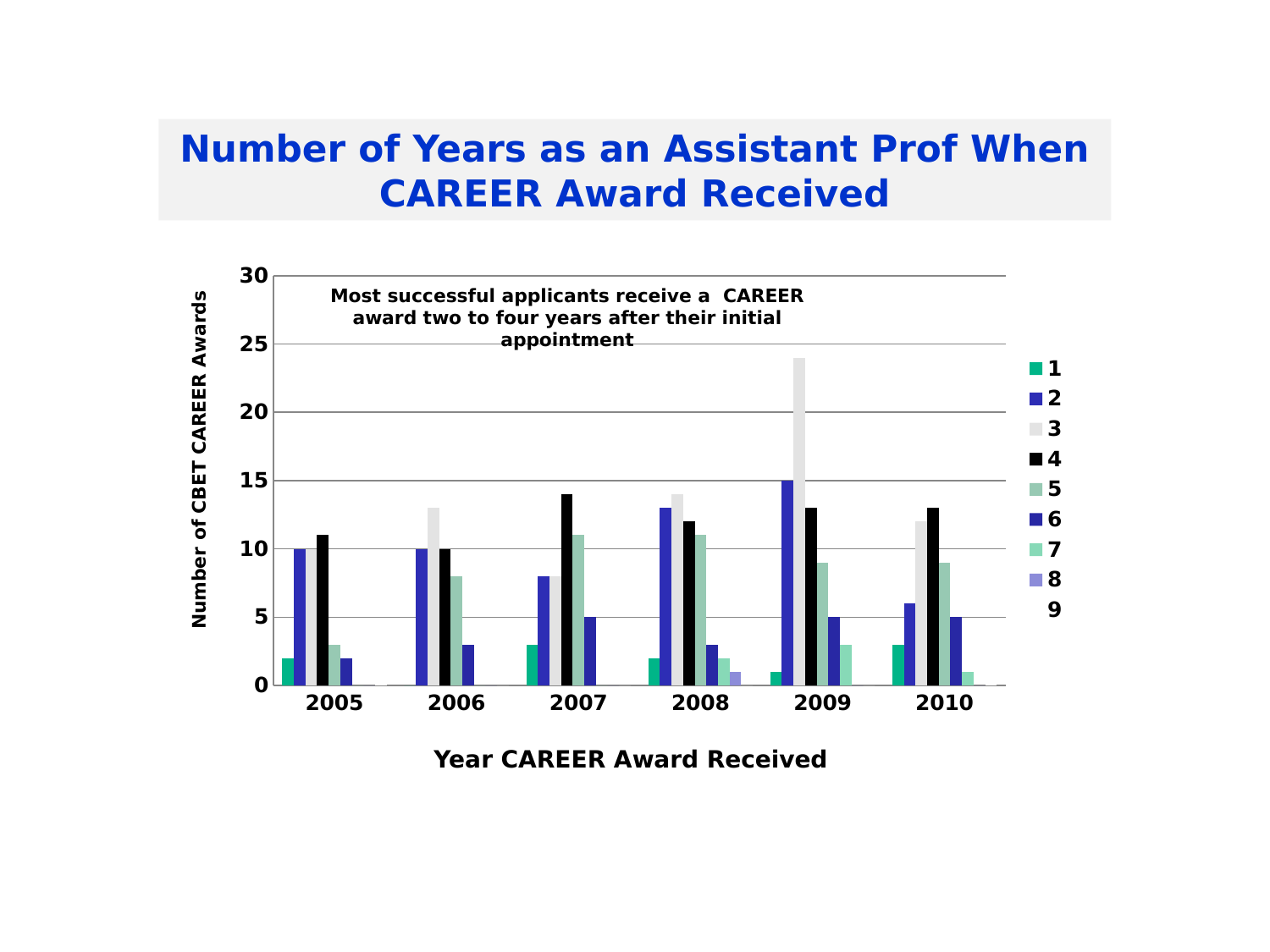

Number of Years as an Assistant Prof When CAREER Award Received

### Chart

| Category |  |  |  |  |  |  |  |  |  |
|---|---|---|---|---|---|---|---|---|---|
| 2005.0 | 2.0 | 10.0 | 10.0 | 11.0 | 3.0 | 2.0 | 0.0 | 0.0 | 1.0 |
| 2006.0 | 0.0 | 10.0 | 13.0 | 10.0 | 8.0 | 3.0 | 0.0 | 0.0 | 0.0 |
| 2007.0 | 3.0 | 8.0 | 8.0 | 14.0 | 11.0 | 5.0 | 0.0 | 0.0 | 0.0 |
| 2008.0 | 2.0 | 13.0 | 14.0 | 12.0 | 11.0 | 3.0 | 2.0 | 1.0 | 0.0 |
| 2009.0 | 1.0 | 15.0 | 24.0 | 13.0 | 9.0 | 5.0 | 3.0 | 0.0 | 0.0 |
| 2010.0 | 3.0 | 6.0 | 12.0 | 13.0 | 9.0 | 5.0 | 1.0 | 0.0 | 1.0 |
Most successful applicants receive a  CAREER award two to four years after their initial appointment
Number of CBET CAREER Awards
Year CAREER Award Received